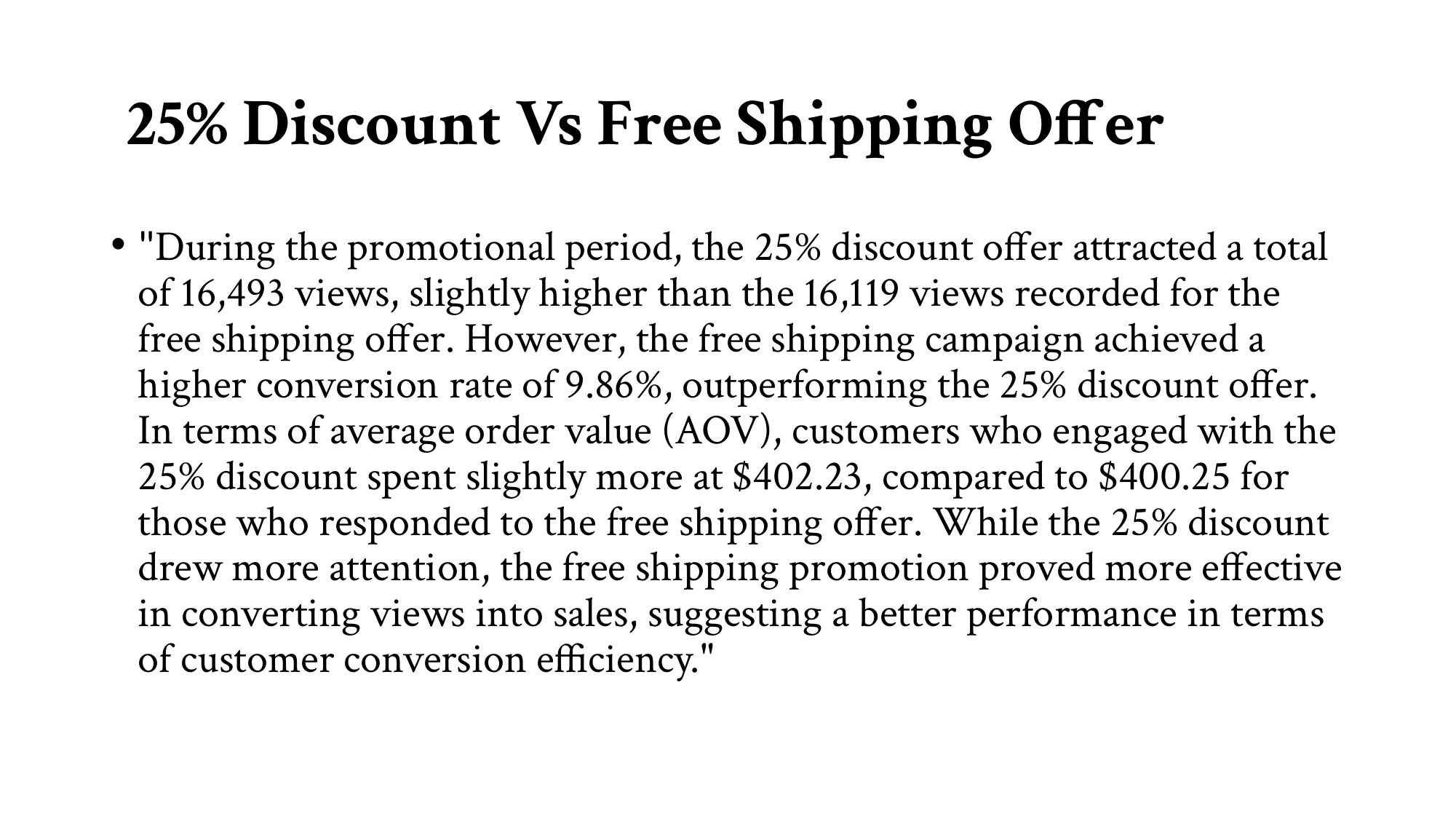

# 25% Discount Vs Free Shipping Offer
"During the promotional period, the 25% discount offer attracted a total of 16,493 views, slightly higher than the 16,119 views recorded for the free shipping offer. However, the free shipping campaign achieved a higher conversion rate of 9.86%, outperforming the 25% discount offer. In terms of average order value (AOV), customers who engaged with the 25% discount spent slightly more at $402.23, compared to $400.25 for those who responded to the free shipping offer. While the 25% discount drew more attention, the free shipping promotion proved more effective in converting views into sales, suggesting a better performance in terms of customer conversion efficiency."